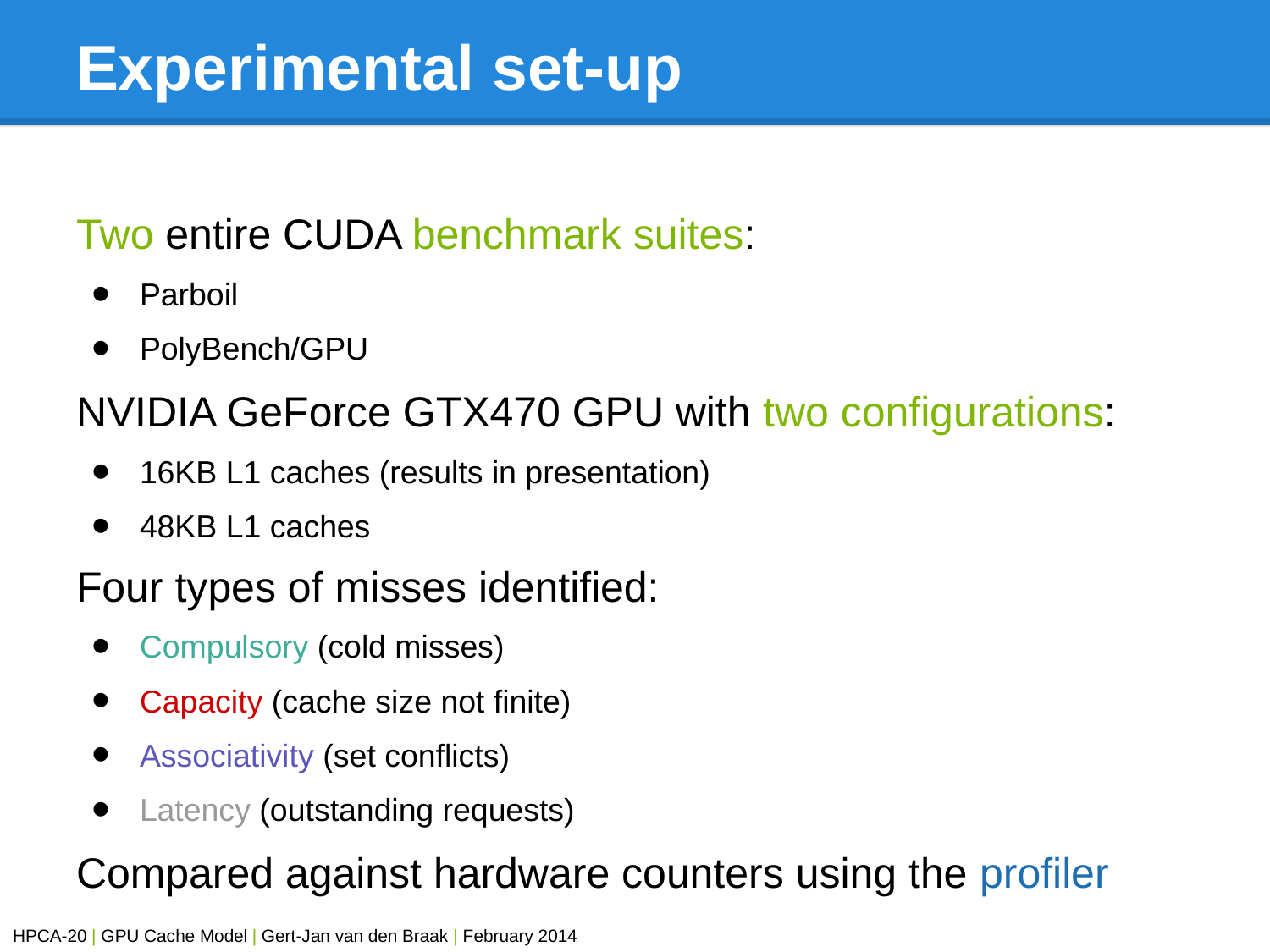

# Experimental set-up
Two entire CUDA benchmark suites:
Parboil
PolyBench/GPU
NVIDIA GeForce GTX470 GPU with two configurations:
16KB L1 caches (results in presentation)
48KB L1 caches

Four types of misses identified:
Compulsory (cold misses)
Capacity (cache size not finite)
Associativity (set conflicts)
Latency (outstanding requests)
Compared against hardware counters using the profiler